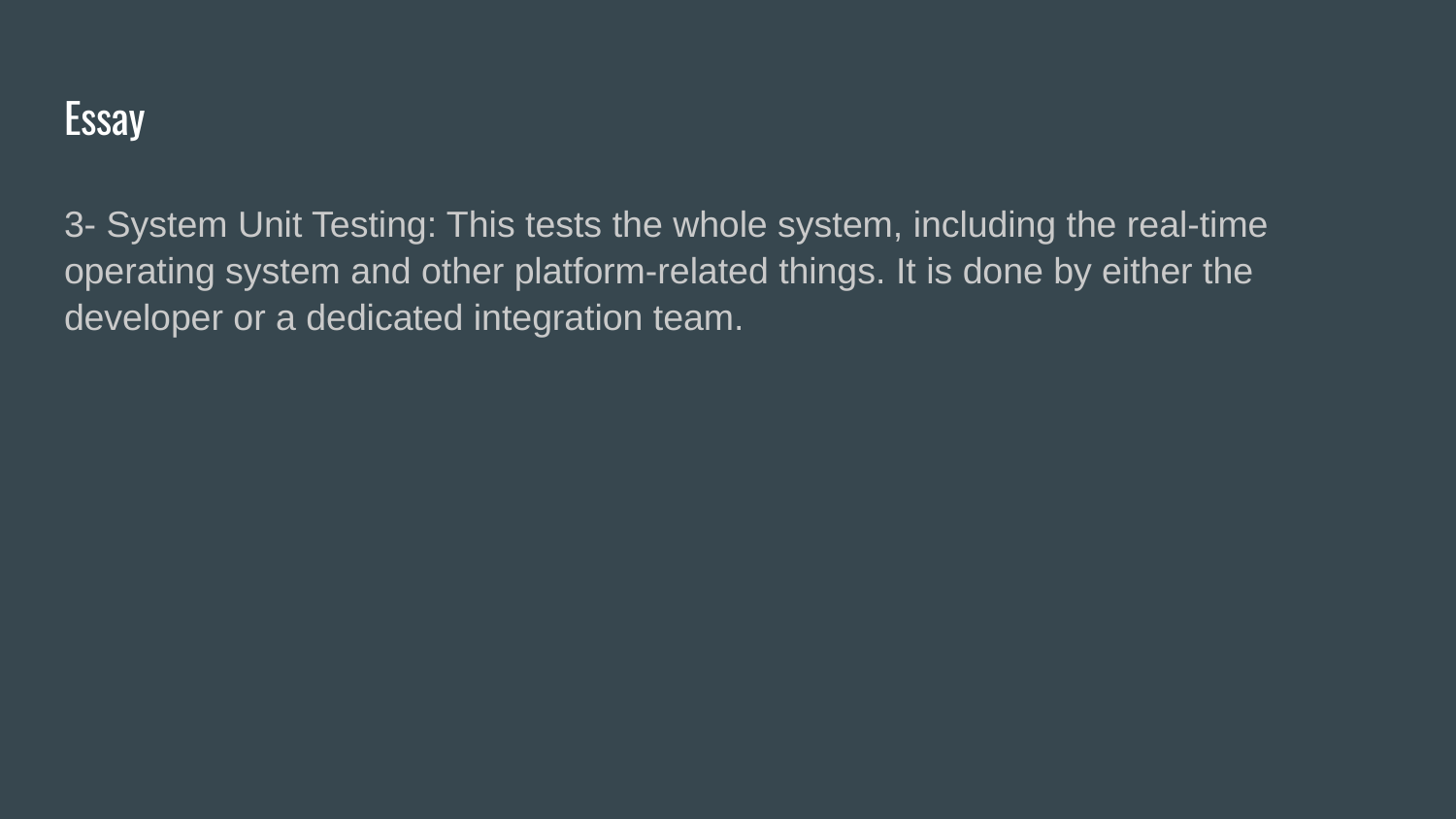

# Essay

3- System Unit Testing: This tests the whole system, including the real-time operating system and other platform-related things. It is done by either the developer or a dedicated integration team.